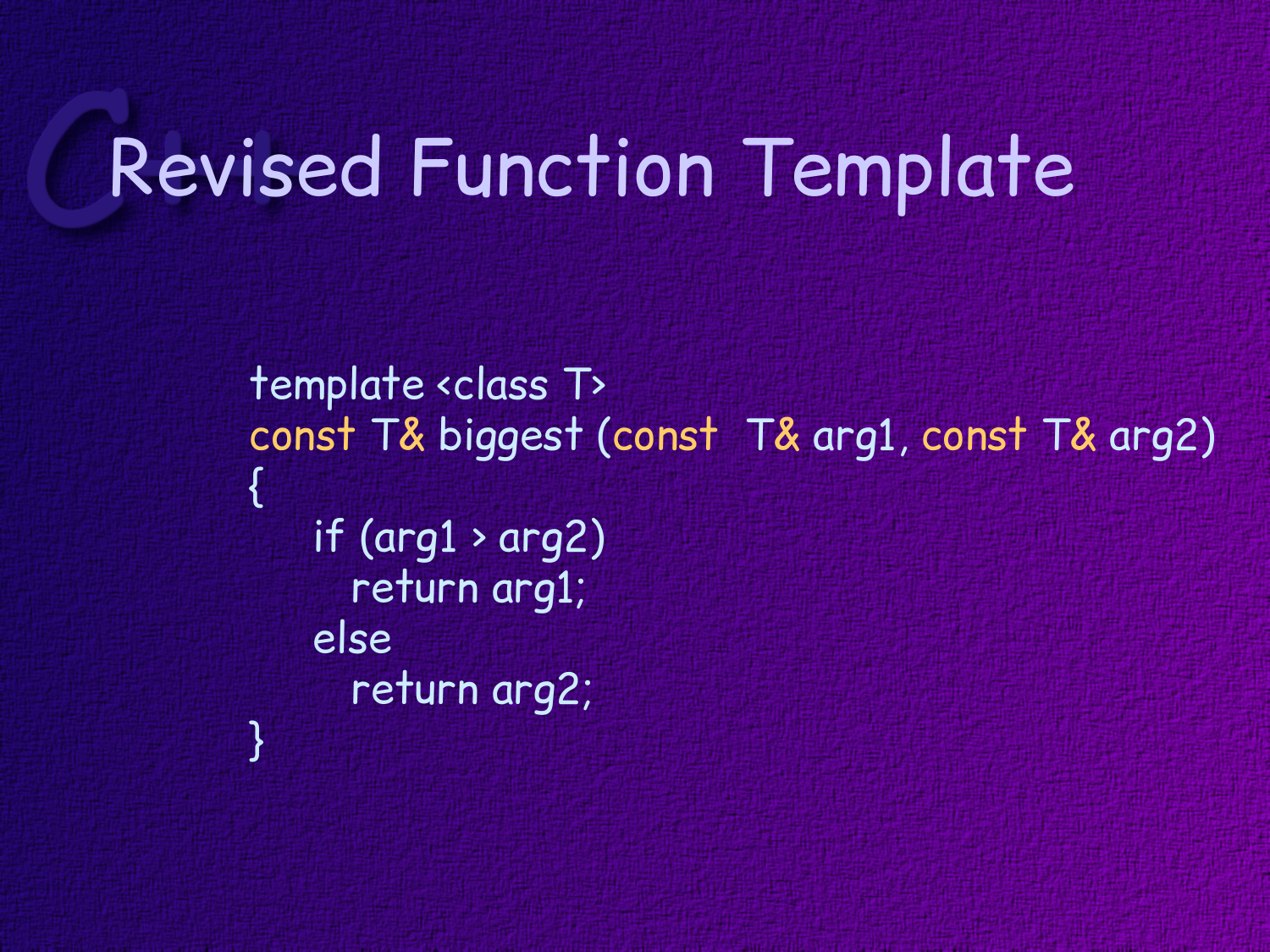

# Revised Function Template
template <class T>
const T& biggest (const  T& arg1, const T& arg2)
{
     if (arg1 > arg2)
        return arg1;
     else
        return arg2;
}